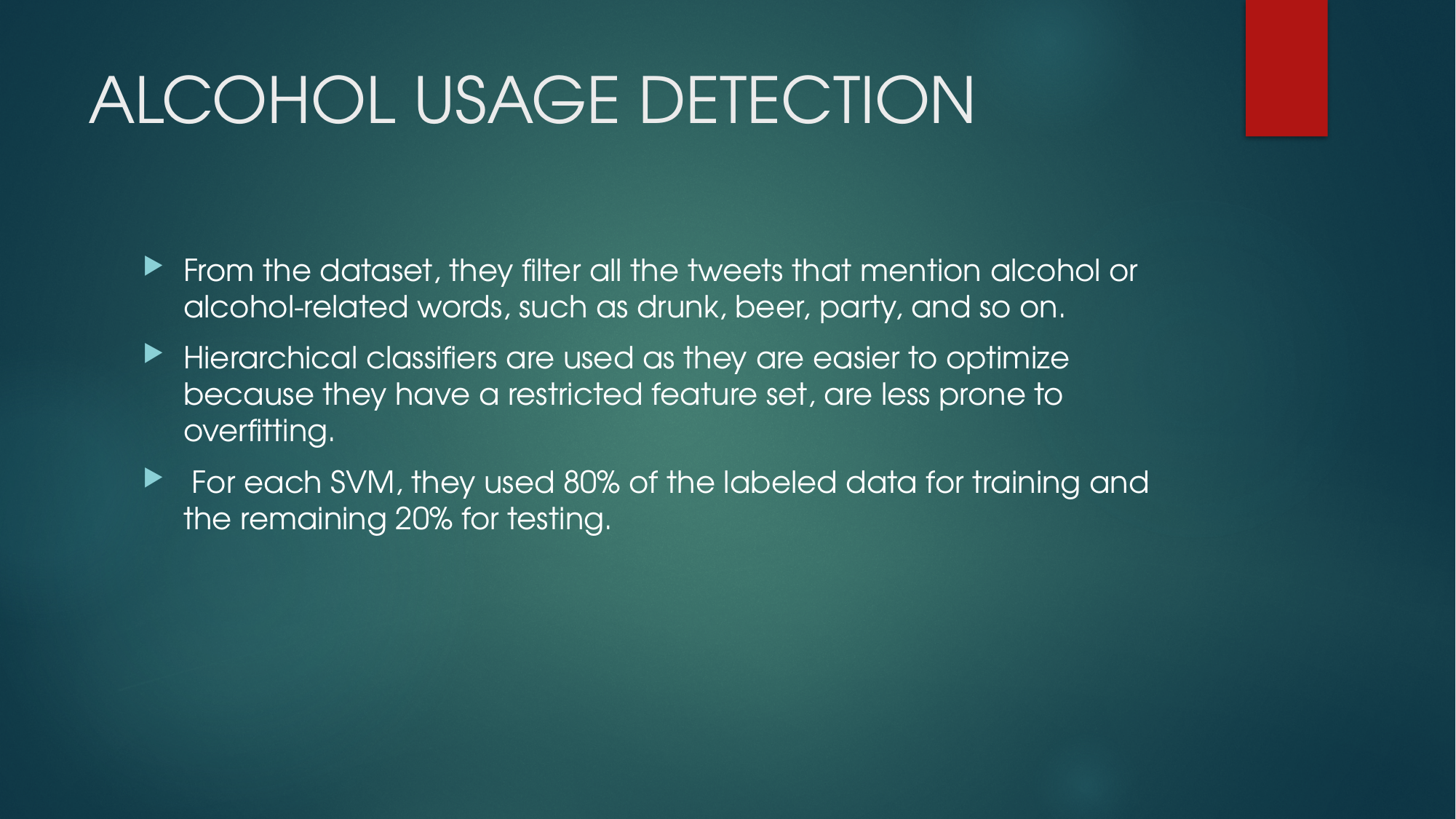

# ALCOHOL USAGE DETECTION
From the dataset, they filter all the tweets that mention alcohol or alcohol-related words, such as drunk, beer, party, and so on.
Hierarchical classifiers are used as they are easier to optimize because they have a restricted feature set, are less prone to overfitting.
 For each SVM, they used 80% of the labeled data for training and the remaining 20% for testing.